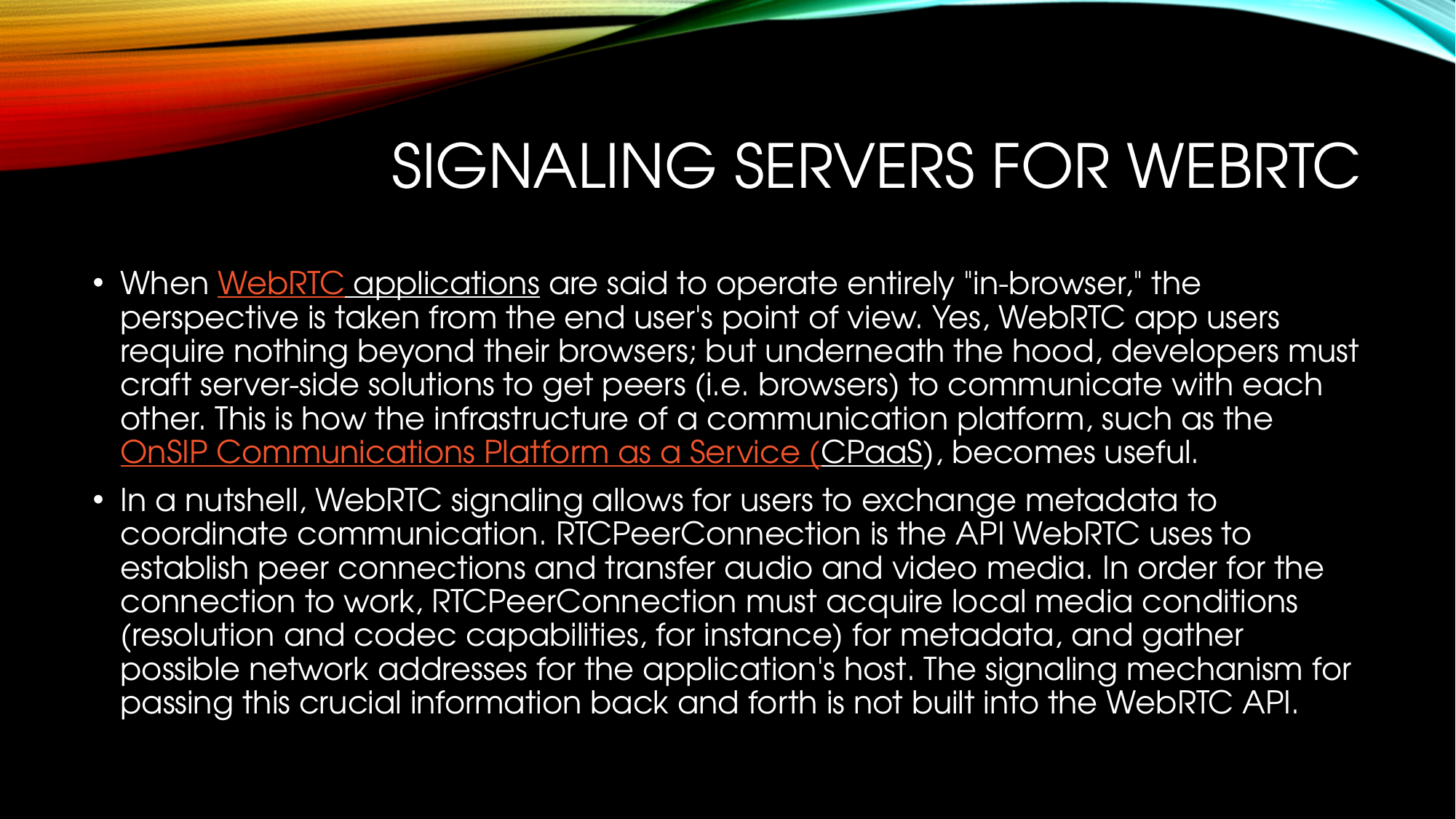

# Signaling Servers for WEbrtc
When WebRTC applications are said to operate entirely "in-browser," the perspective is taken from the end user's point of view. Yes, WebRTC app users require nothing beyond their browsers; but underneath the hood, developers must craft server-side solutions to get peers (i.e. browsers) to communicate with each other. This is how the infrastructure of a communication platform, such as the OnSIP Communications Platform as a Service (CPaaS), becomes useful.
In a nutshell, WebRTC signaling allows for users to exchange metadata to coordinate communication. RTCPeerConnection is the API WebRTC uses to establish peer connections and transfer audio and video media. In order for the connection to work, RTCPeerConnection must acquire local media conditions (resolution and codec capabilities, for instance) for metadata, and gather possible network addresses for the application's host. The signaling mechanism for passing this crucial information back and forth is not built into the WebRTC API.